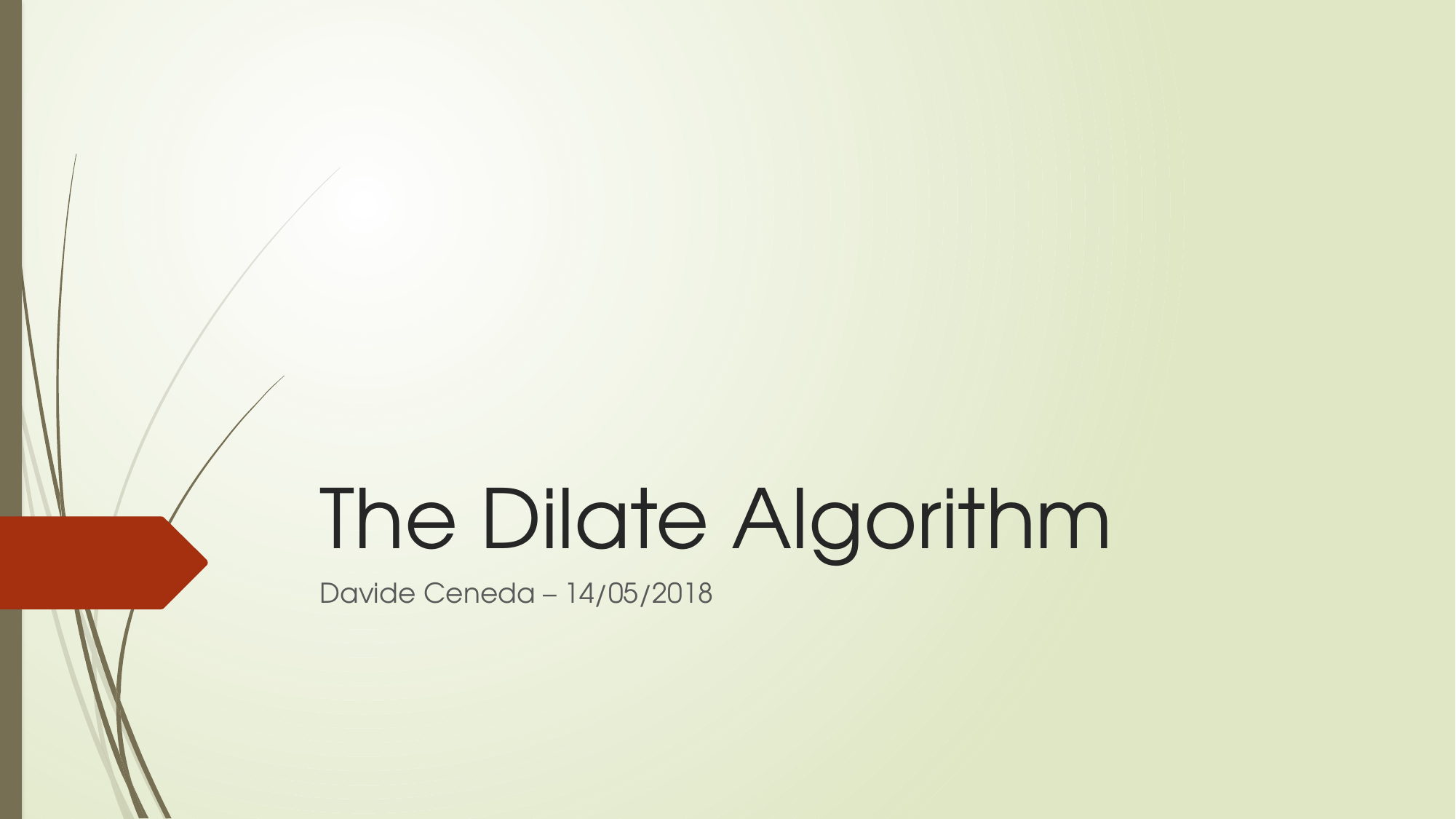

# The Dilate Algorithm
Davide Ceneda – 14/05/2018